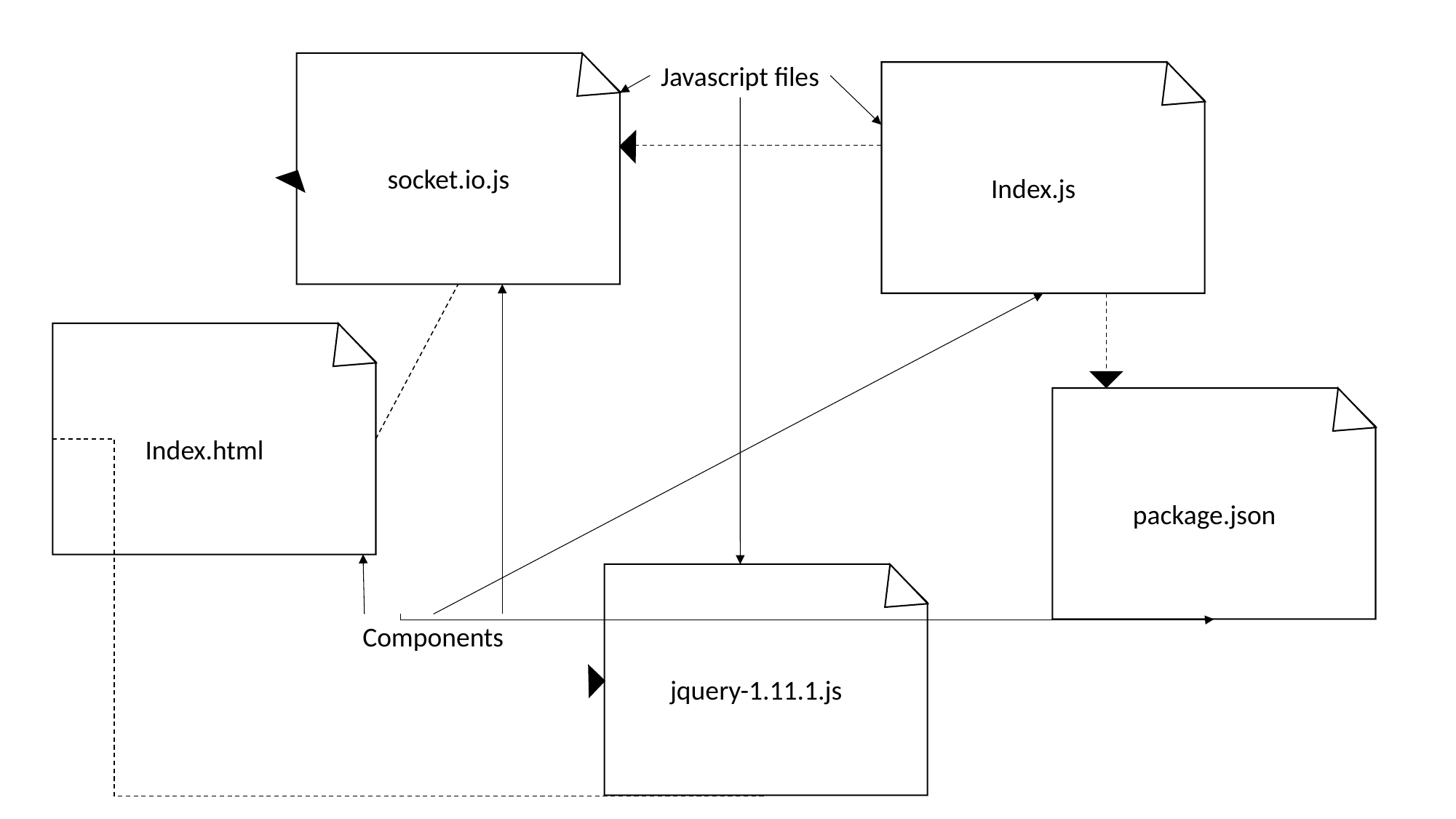

socket.io.js
Javascript files
Index.js

Index.html

package.json

jquery-1.11.1.js

Components